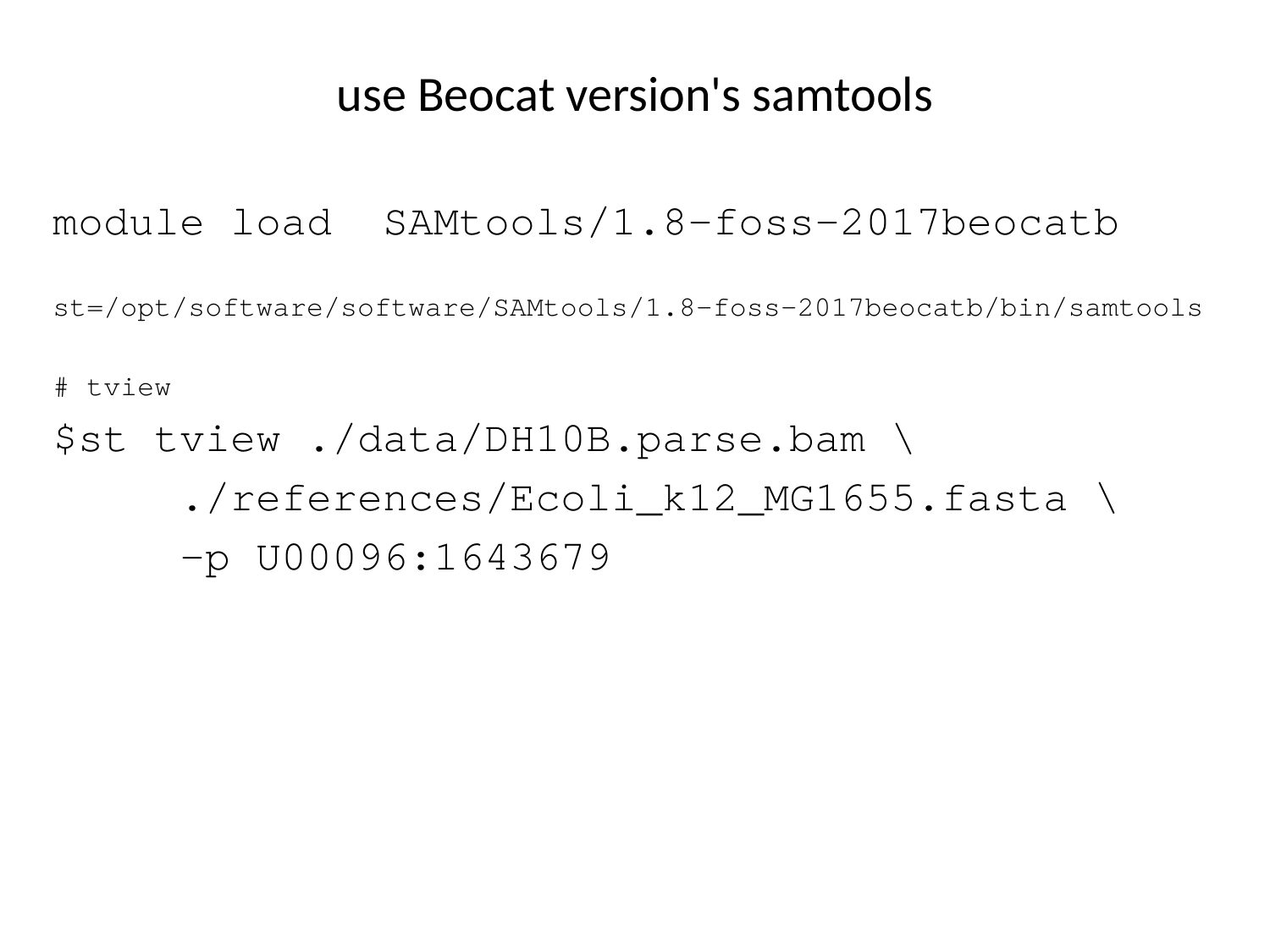

# use Beocat version's samtools
module load  SAMtools/1.8-foss-2017beocatb

st=/opt/software/software/SAMtools/1.8-foss-2017beocatb/bin/samtools

# tview
$st tview ./data/DH10B.parse.bam \
	./references/Ecoli_k12_MG1655.fasta \
	-p U00096:1643679